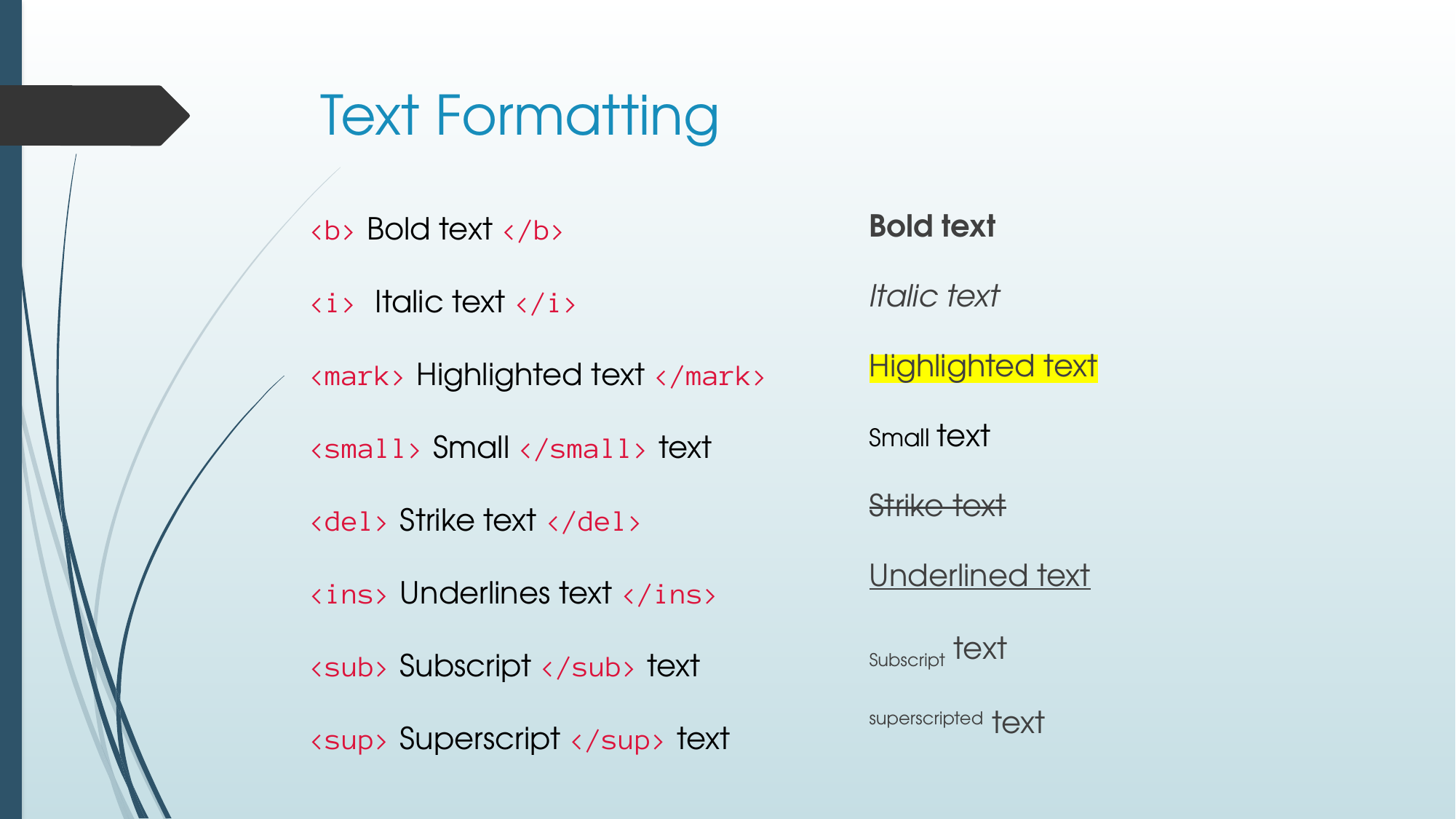

# Text Formatting
<b> Bold text </b>
<i> Italic text </i>
<mark> Highlighted text </mark>
<small> Small </small> text
<del> Strike text </del>
<ins> Underlines text </ins>
<sub> Subscript </sub> text
<sup> Superscript </sup> text
Bold text
Italic text
Highlighted text
Small text
Strike text
Underlined text
Subscript text
superscripted text